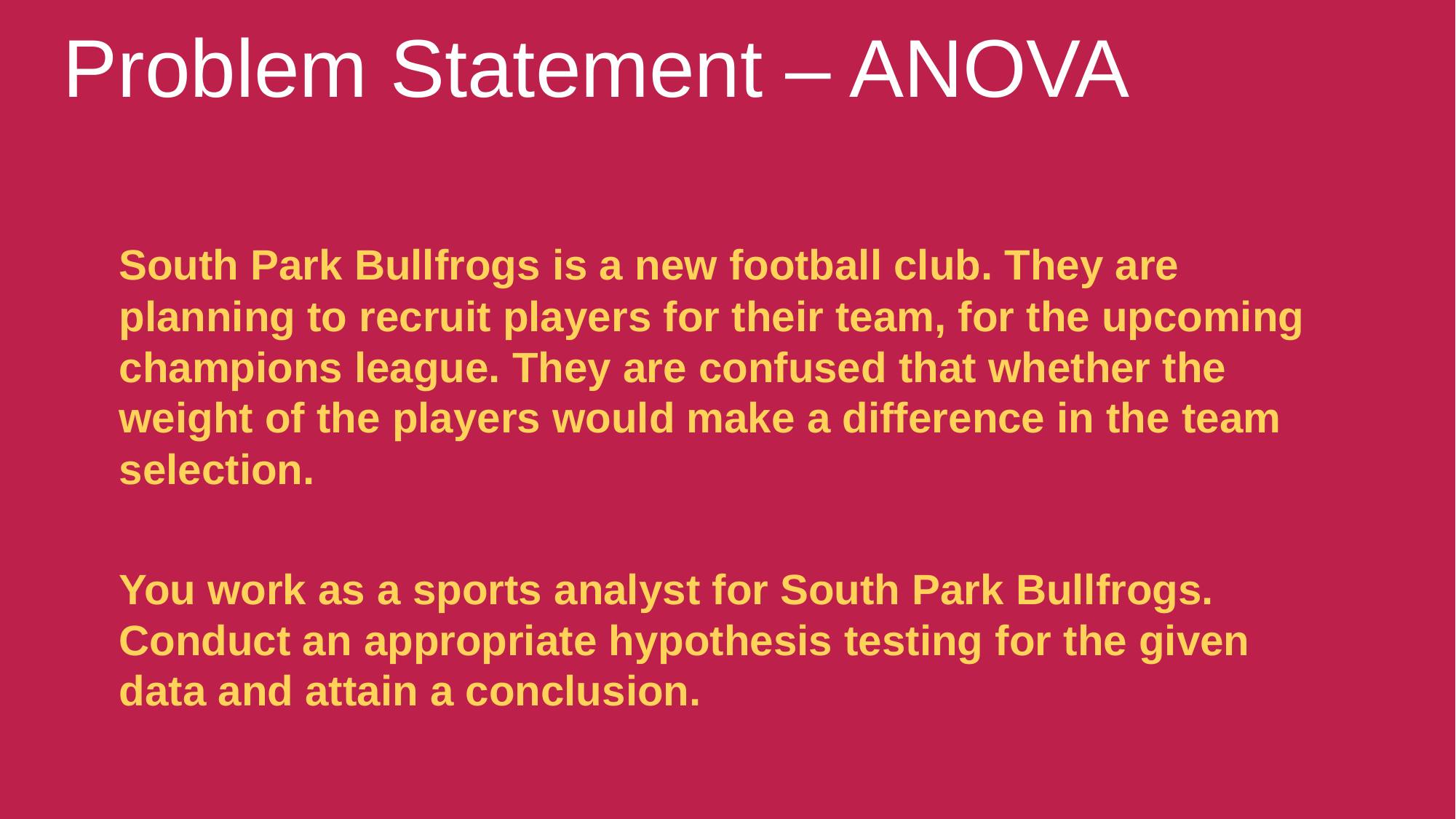

# Problem Statement – ANOVA
South Park Bullfrogs is a new football club. They are planning to recruit players for their team, for the upcoming champions league. They are confused that whether the weight of the players would make a difference in the team selection.

You work as a sports analyst for South Park Bullfrogs. Conduct an appropriate hypothesis testing for the given data and attain a conclusion.